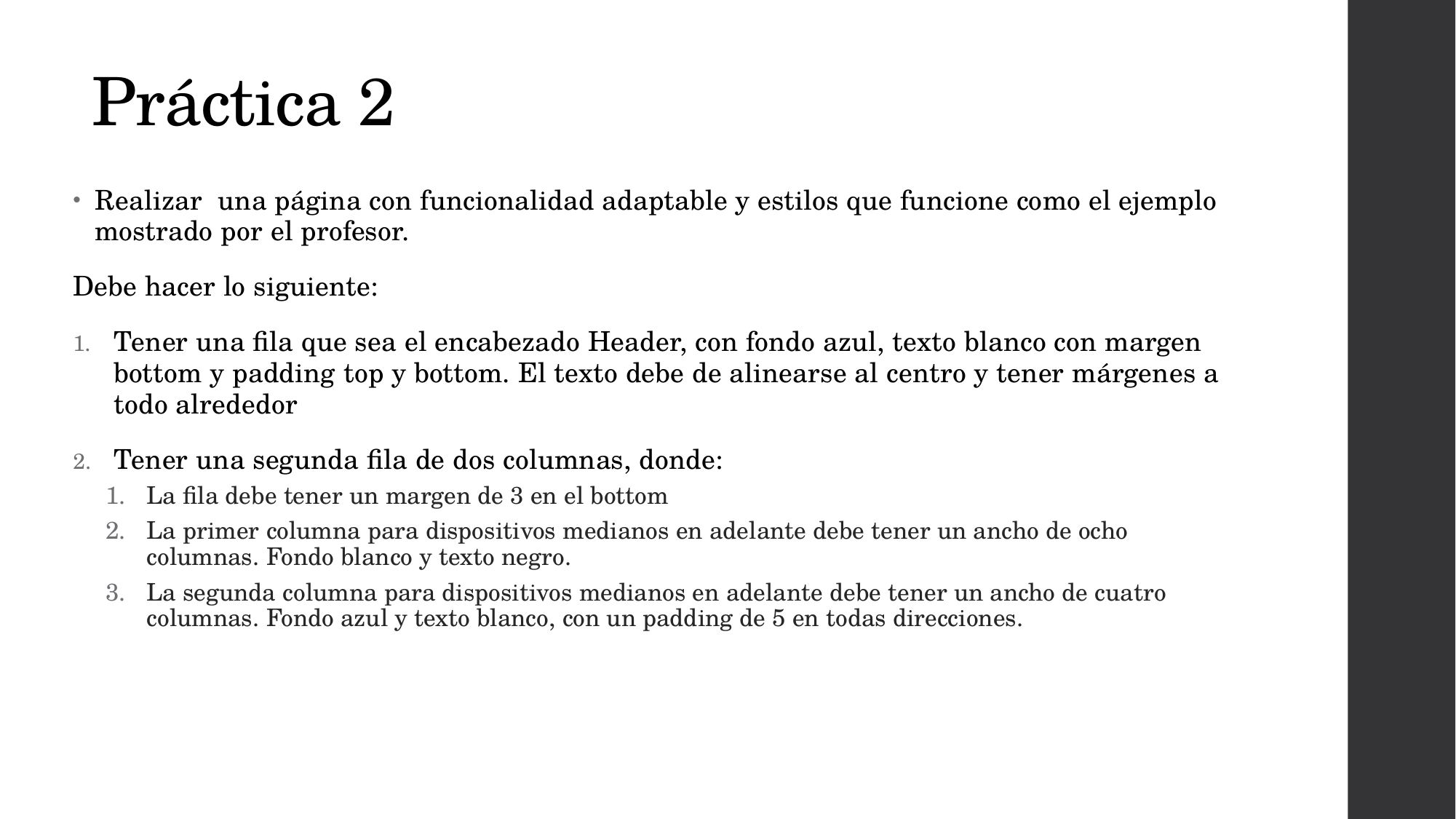

# Práctica 2
Realizar  una página con funcionalidad adaptable y estilos que funcione como el ejemplo mostrado por el profesor.
Debe hacer lo siguiente:
Tener una fila que sea el encabezado Header, con fondo azul, texto blanco con margen bottom y padding top y bottom. El texto debe de alinearse al centro y tener márgenes a todo alrededor
Tener una segunda fila de dos columnas, donde:
La fila debe tener un margen de 3 en el bottom
La primer columna para dispositivos medianos en adelante debe tener un ancho de ocho columnas. Fondo blanco y texto negro.
La segunda columna para dispositivos medianos en adelante debe tener un ancho de cuatro columnas. Fondo azul y texto blanco, con un padding de 5 en todas direcciones.